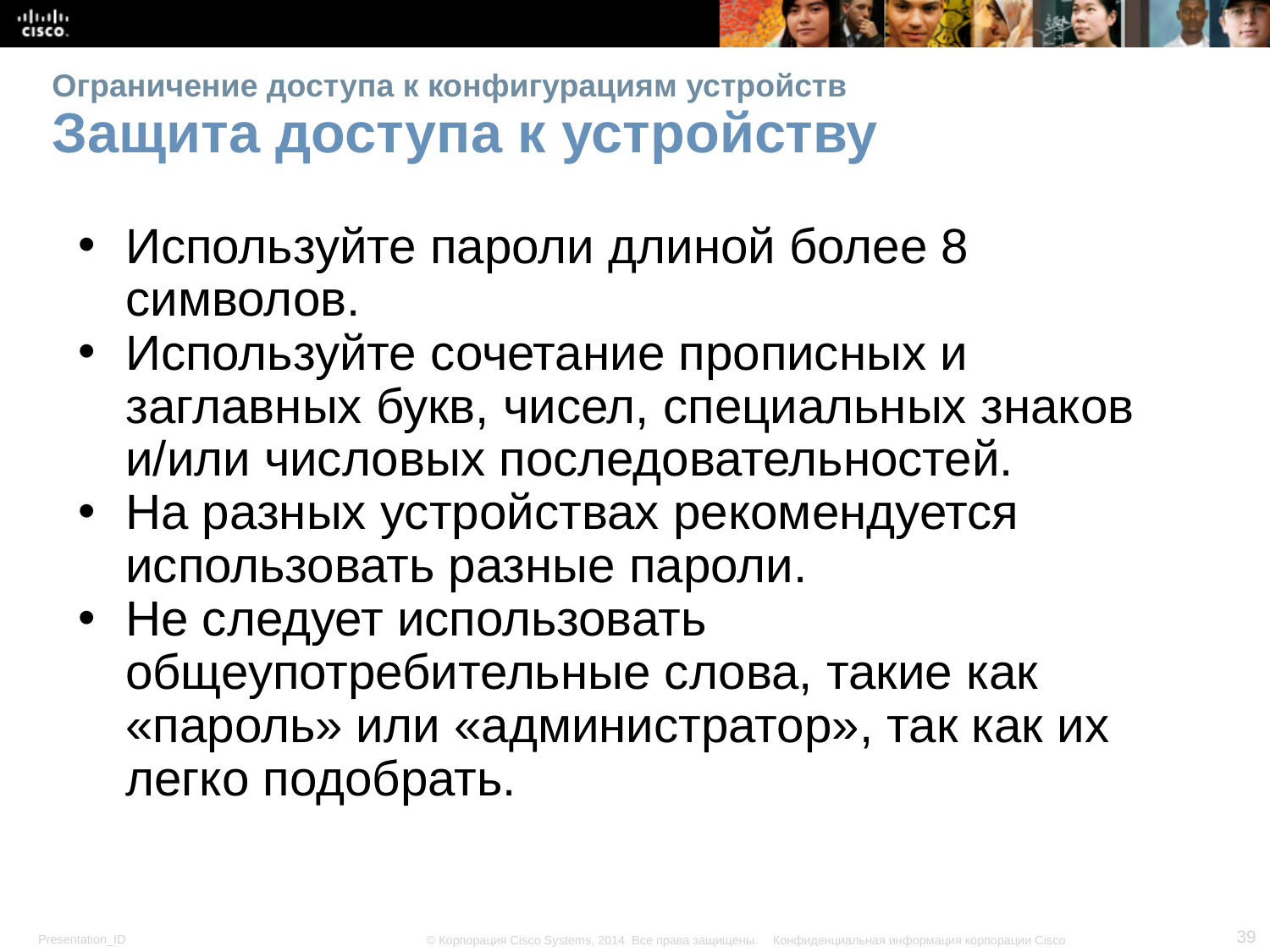

# Ограничение доступа к конфигурациям устройств Защита доступа к устройству
Используйте пароли длиной более 8 символов.
Используйте сочетание прописных и заглавных букв, чисел, специальных знаков и/или числовых последовательностей.
На разных устройствах рекомендуется использовать разные пароли.
Не следует использовать общеупотребительные слова, такие как «пароль» или «администратор», так как их легко подобрать.